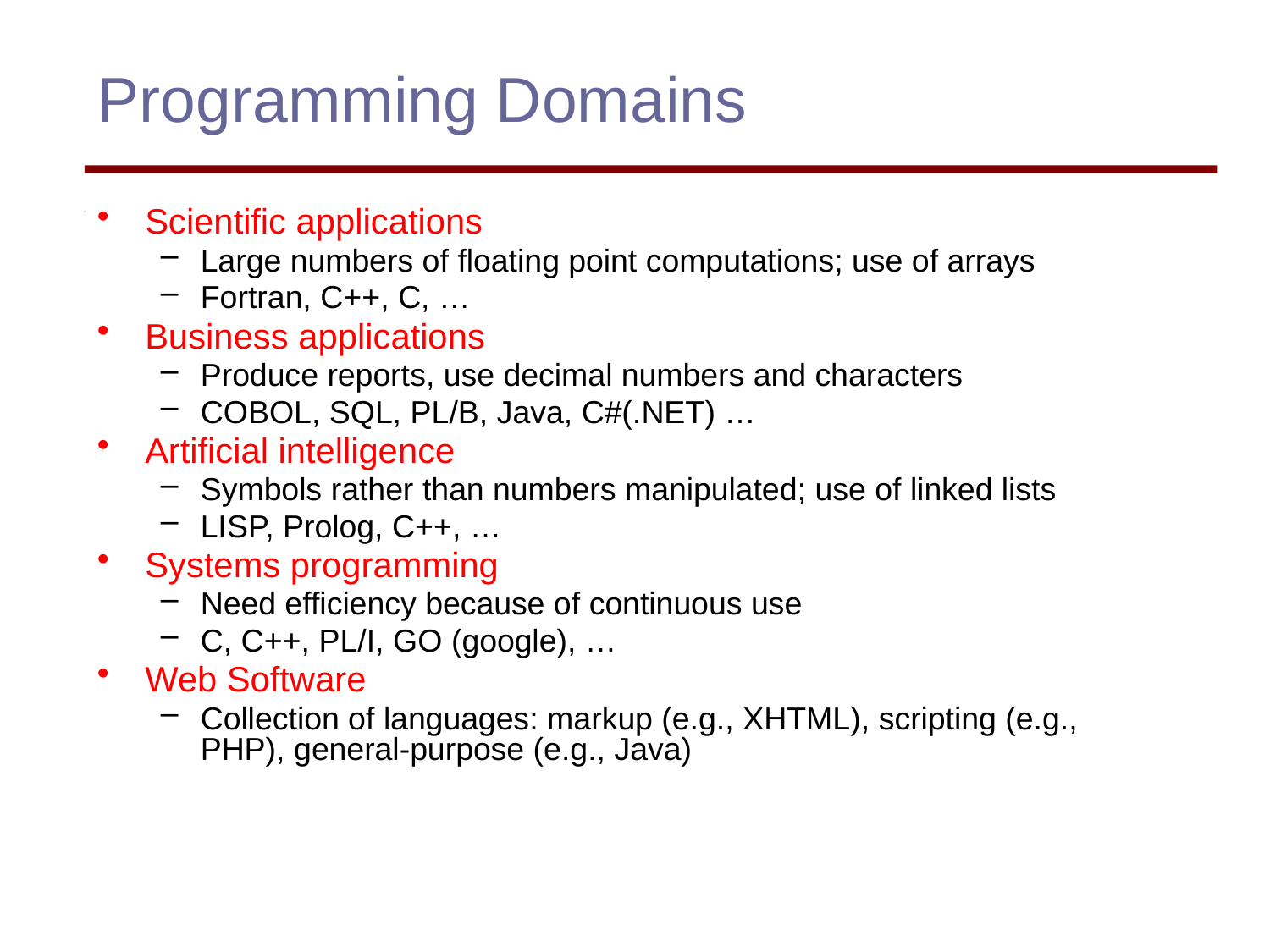

Programming Domains
Scientific applications
Large numbers of floating point computations; use of arrays
Fortran, C++, C, …
Business applications
Produce reports, use decimal numbers and characters
COBOL, SQL, PL/B, Java, C#(.NET) …
Artificial intelligence
Symbols rather than numbers manipulated; use of linked lists
LISP, Prolog, C++, …
Systems programming
Need efficiency because of continuous use
C, C++, PL/I, GO (google), …
Web Software
Collection of languages: markup (e.g., XHTML), scripting (e.g., PHP), general-purpose (e.g., Java)